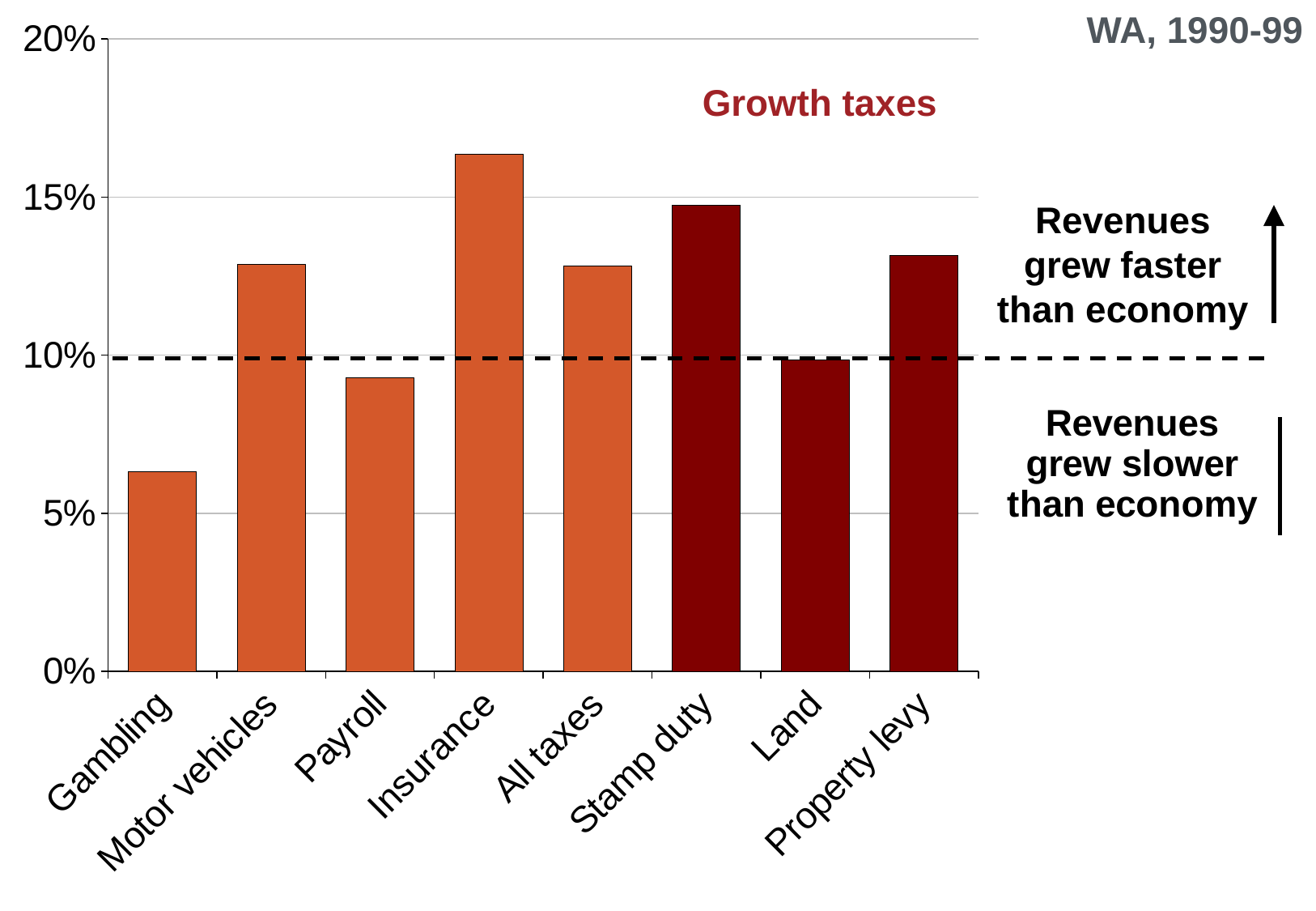

### Chart

| Category |  |
|---|---|
| Gambling | 0.06331652666318427 |
| Motor vehicles | 0.12885569670831323 |
| Payroll | 0.09288485771119205 |
| Insurance | 0.16363200443033357 |
| All taxes | 0.12832650857835495 |
| Stamp duty | 0.14759791256743032 |
| Land | 0.09865107463084771 |
| Property levy | 0.13163961524062245 |
WA, 1990-99
Growth taxes
Revenues grew faster than economy